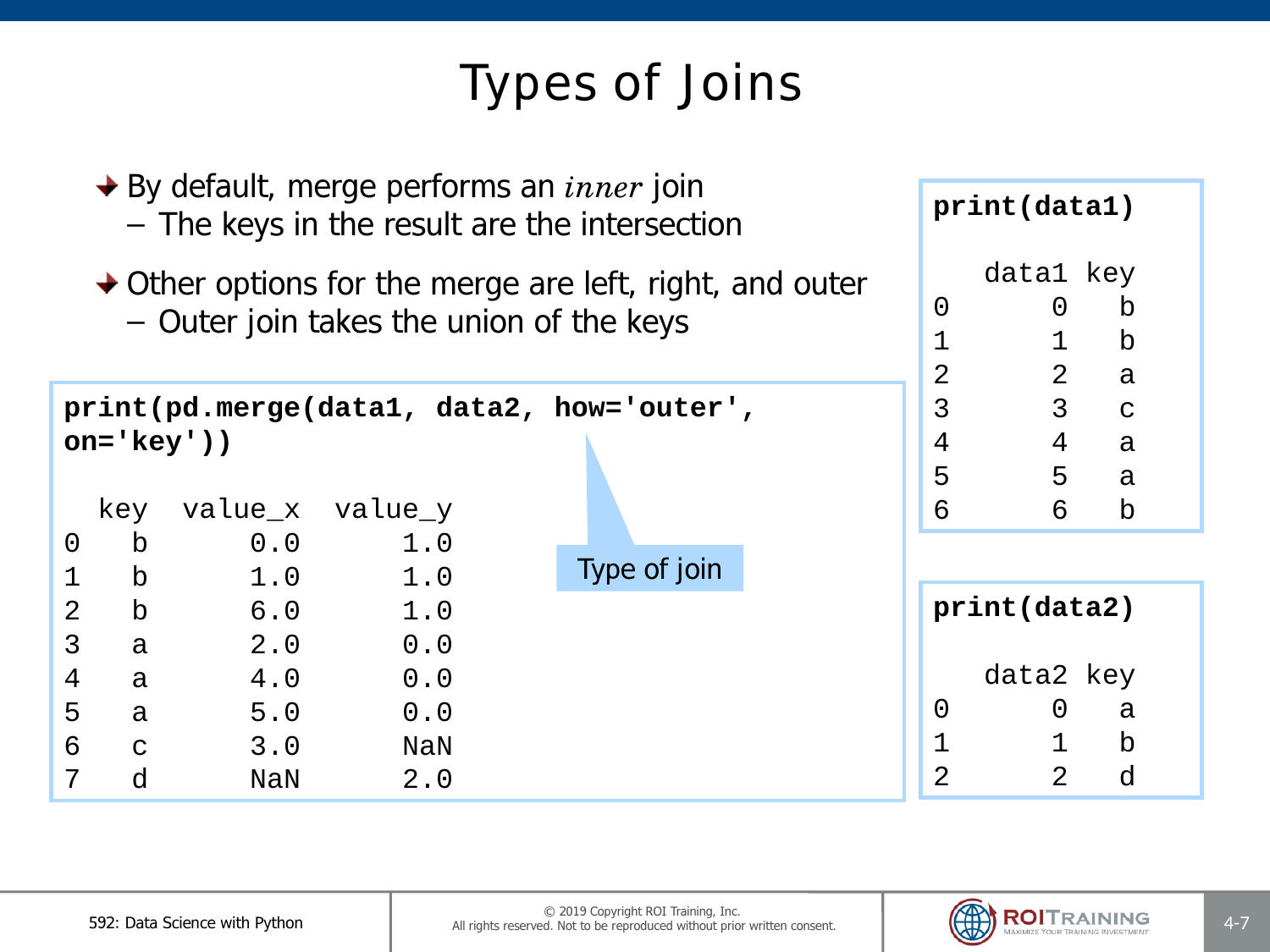

# Types of Joins
By default, merge performs an inner join
The keys in the result are the intersection
Other options for the merge are left, right, and outer
Outer join takes the union of the keys
print(data1)

   data1 key
0      0   b
1      1   b
2      2   a
3      3   c
4      4   a
5      5   a
6      6   b
print(pd.merge(data1, data2, how='outer', on='key'))

  key  value_x  value_y
0   b      0.0      1.0
1   b      1.0      1.0
2   b      6.0      1.0
3   a      2.0      0.0
4   a      4.0      0.0
5   a      5.0      0.0
6   c      3.0      NaN
7   d      NaN      2.0
Type of join
print(data2)

   data2 key
0      0   a
1      1   b
2      2   d